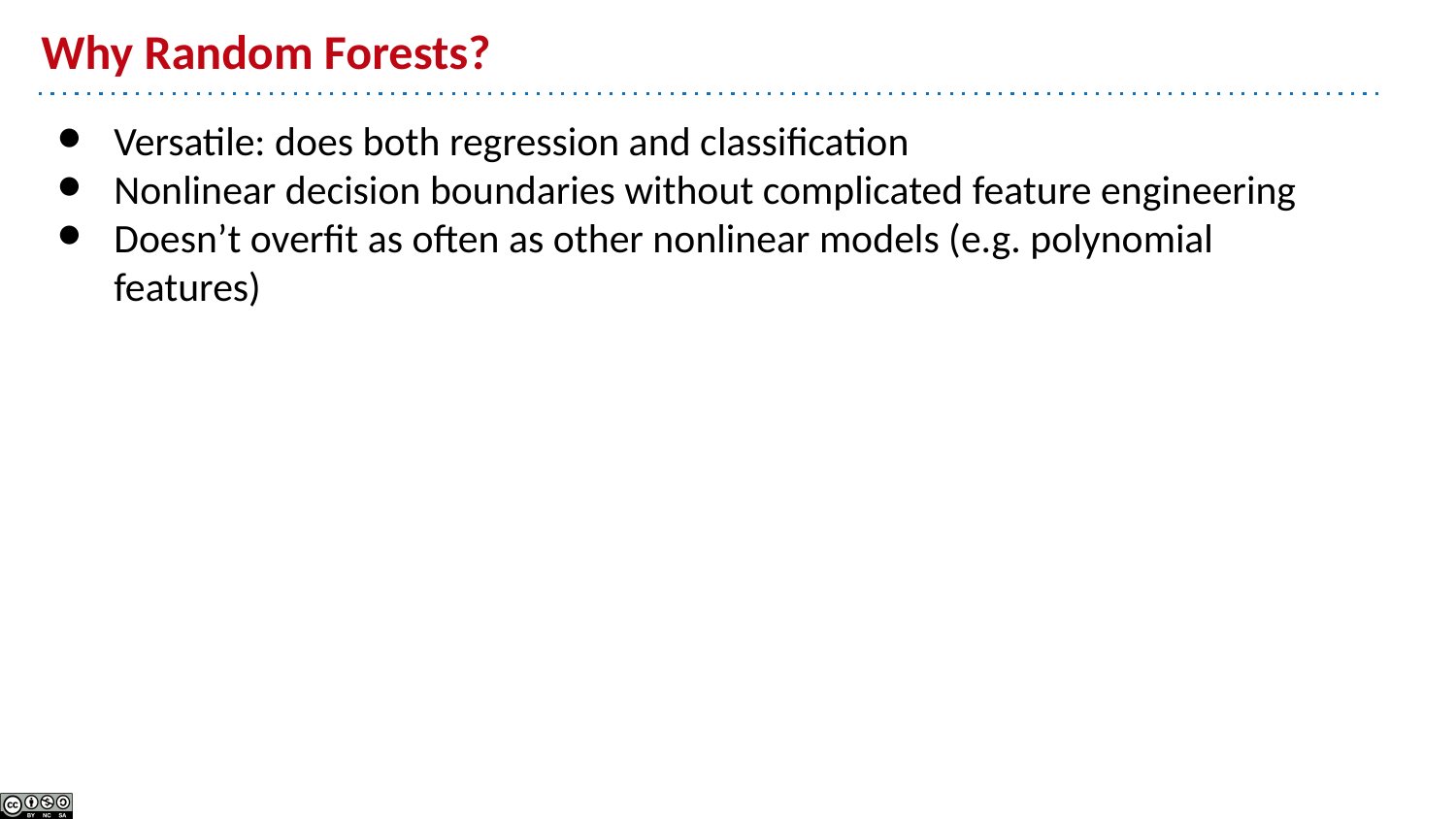

# Why Random Forests?
Versatile: does both regression and classification
Nonlinear decision boundaries without complicated feature engineering
Doesn’t overfit as often as other nonlinear models (e.g. polynomial features)